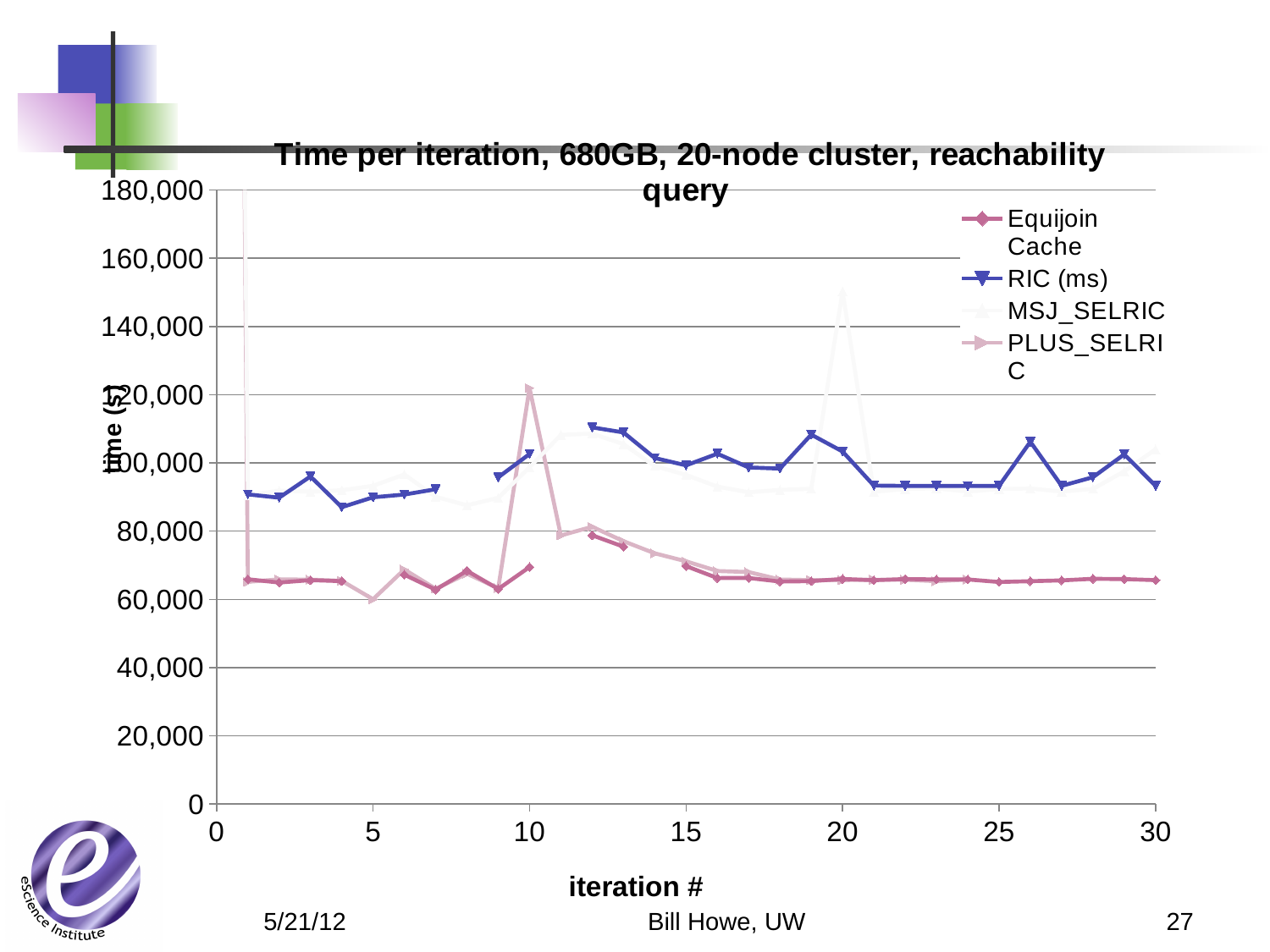

### Chart: Time per iteration, 680GB, 20-node cluster, reachability query

| Category | Equijoin Cache |  |  |  |
|---|---|---|---|---|
Bill Howe, UW
27
5/21/12